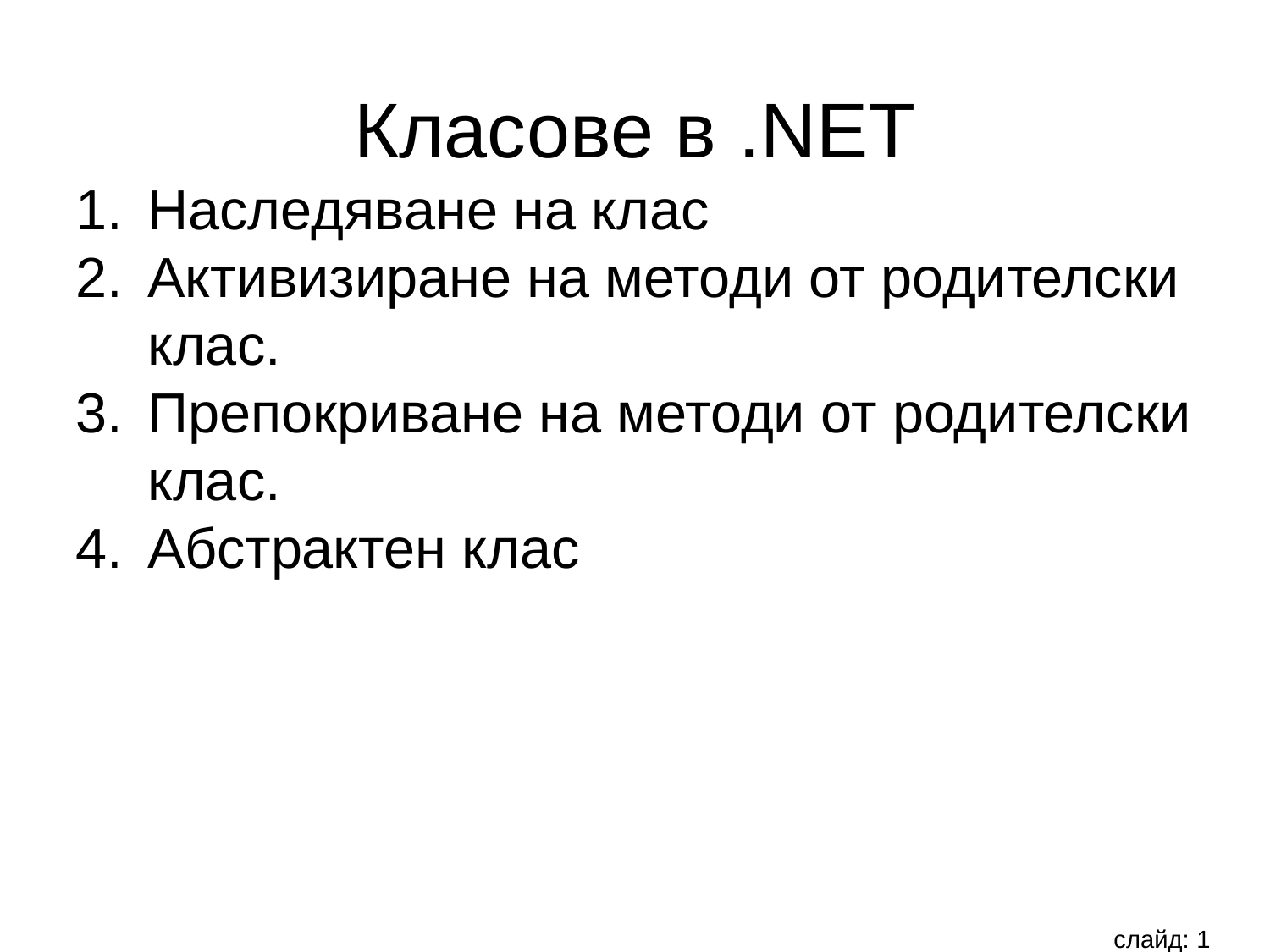

Класове в .NET
Наследяване на клас
Активизиране на методи от родителски клас.
Препокриване на методи от родителски клас.
Абстрактен клас